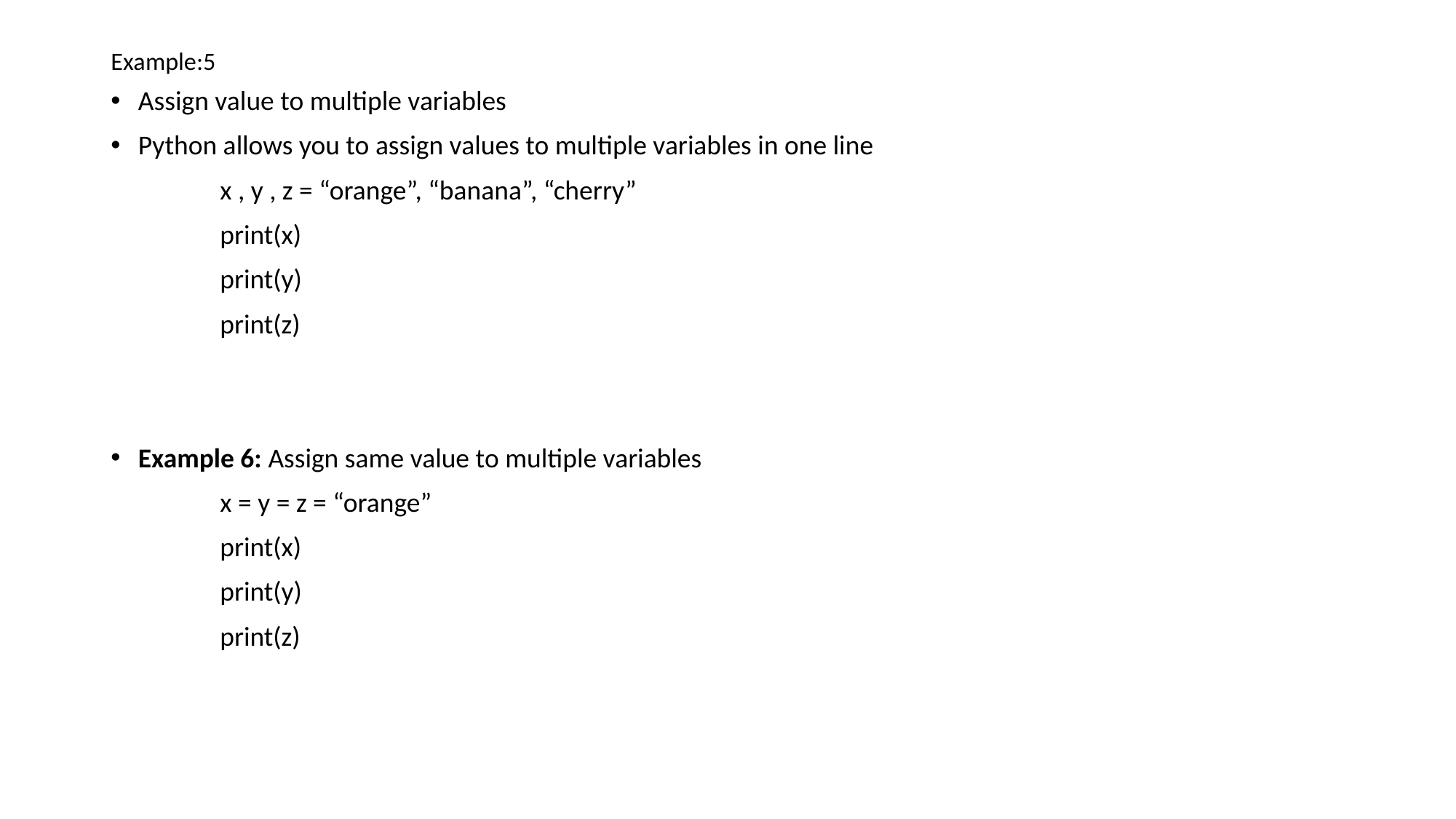

# Example:5
Assign value to multiple variables
Python allows you to assign values to multiple variables in one line
	x , y , z = “orange”, “banana”, “cherry”
	print(x)
	print(y)
	print(z)

Example 6: Assign same value to multiple variables
	x = y = z = “orange”
	print(x)
	print(y)
	print(z)